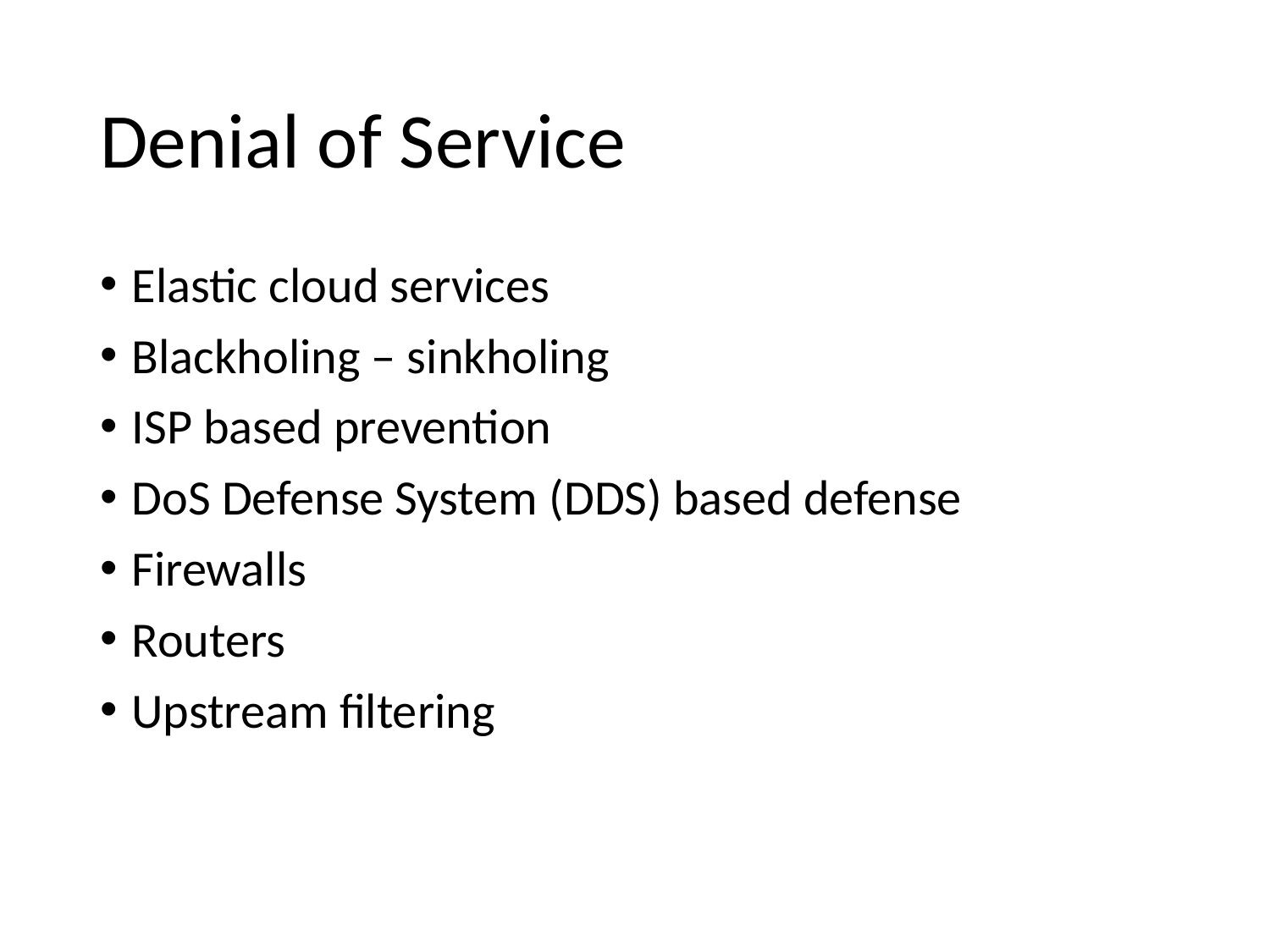

# Denial of Service
Elastic cloud services
Blackholing – sinkholing
ISP based prevention
DoS Defense System (DDS) based defense
Firewalls
Routers
Upstream filtering